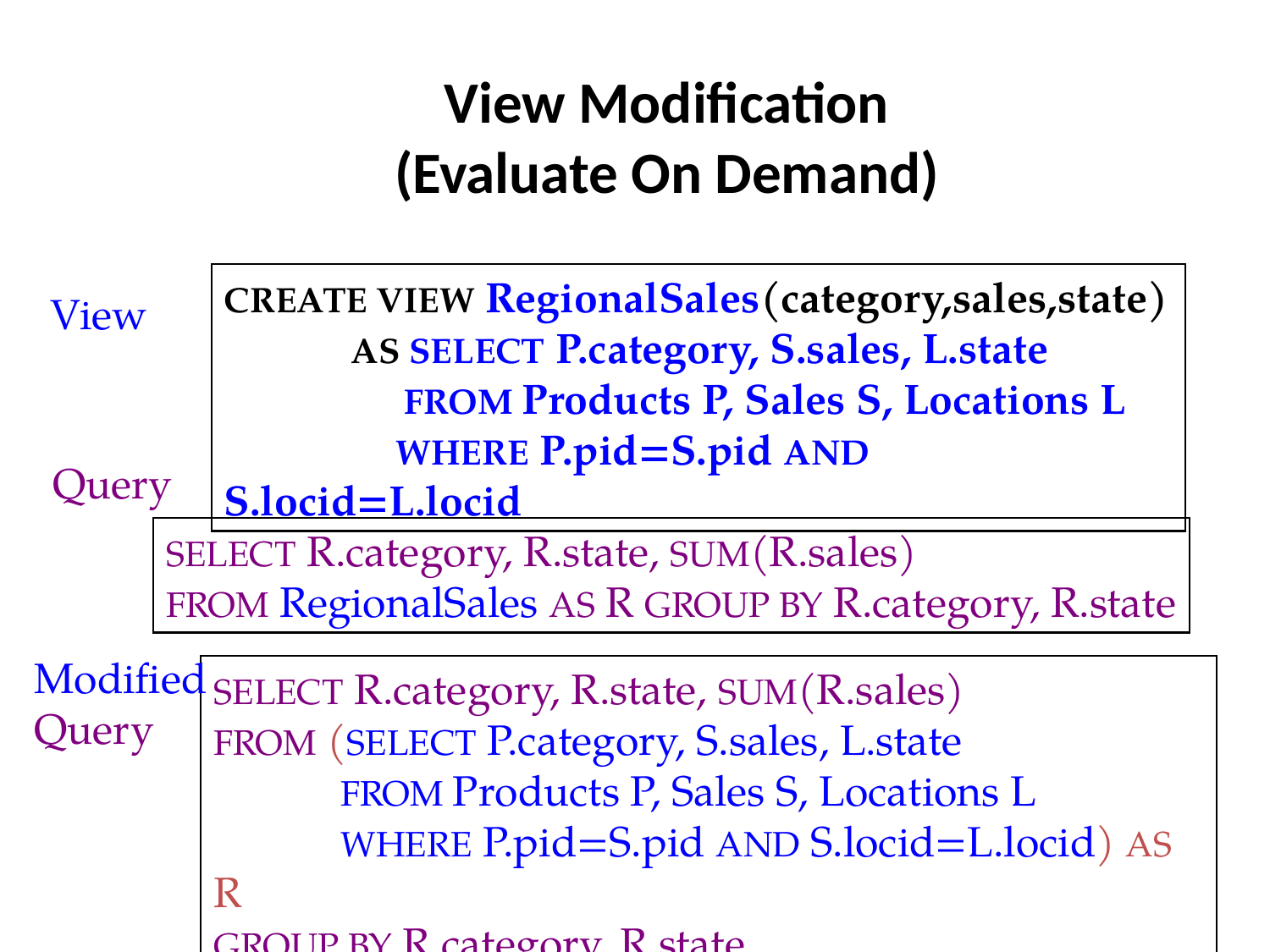

# View Modification (Evaluate On Demand)
CREATE VIEW RegionalSales(category,sales,state)
	AS SELECT P.category, S.sales, L.state
	     FROM Products P, Sales S, Locations L
	     WHERE P.pid=S.pid AND S.locid=L.locid
View
Query
SELECT R.category, R.state, SUM(R.sales)
FROM RegionalSales AS R GROUP BY R.category, R.state
Modified
Query
SELECT R.category, R.state, SUM(R.sales)
FROM (SELECT P.category, S.sales, L.state
	FROM Products P, Sales S, Locations L
	WHERE P.pid=S.pid AND S.locid=L.locid) AS R
GROUP BY R.category, R.state